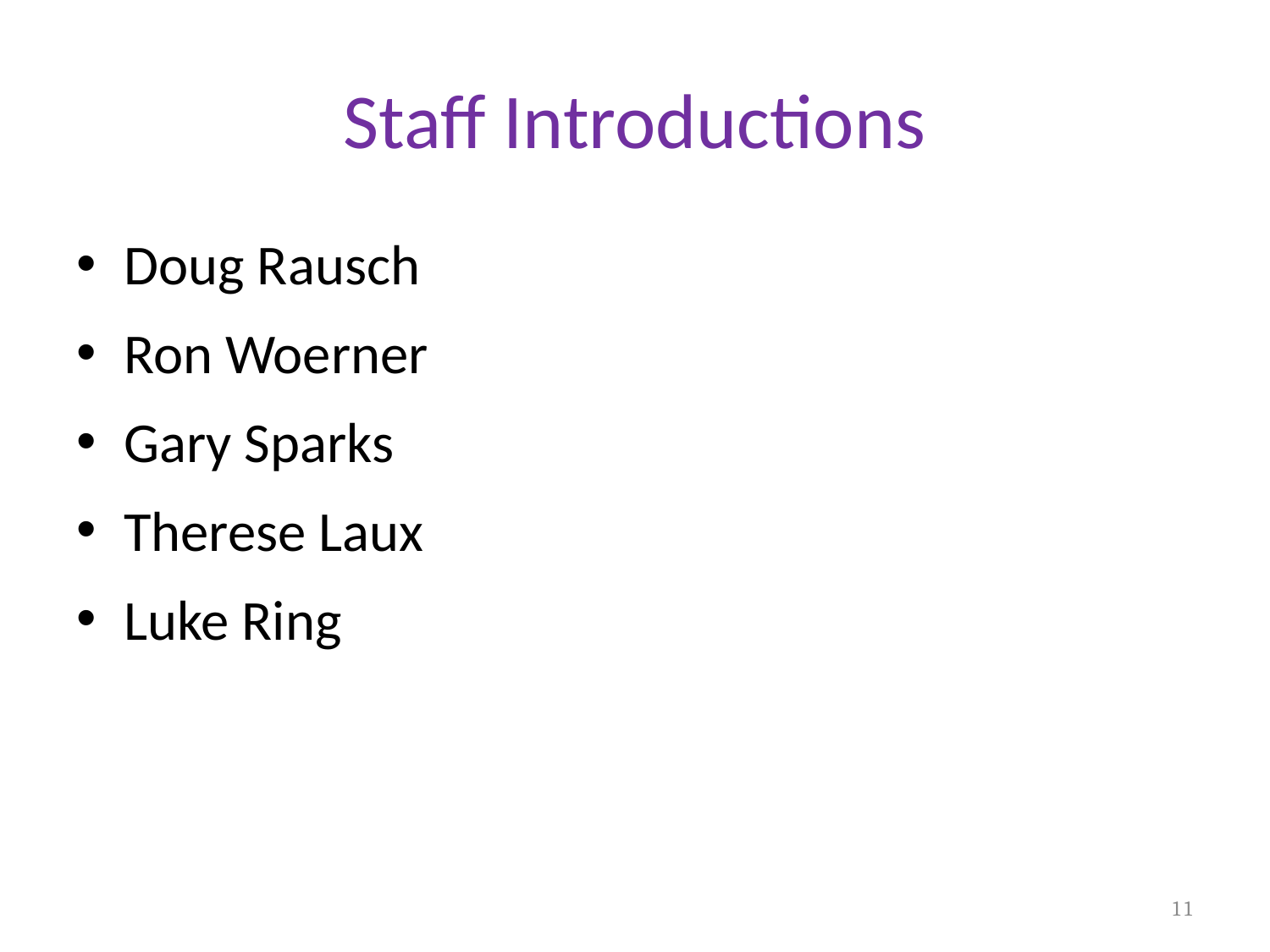

# Staff Introductions
Doug Rausch
Ron Woerner
Gary Sparks
Therese Laux
Luke Ring
11